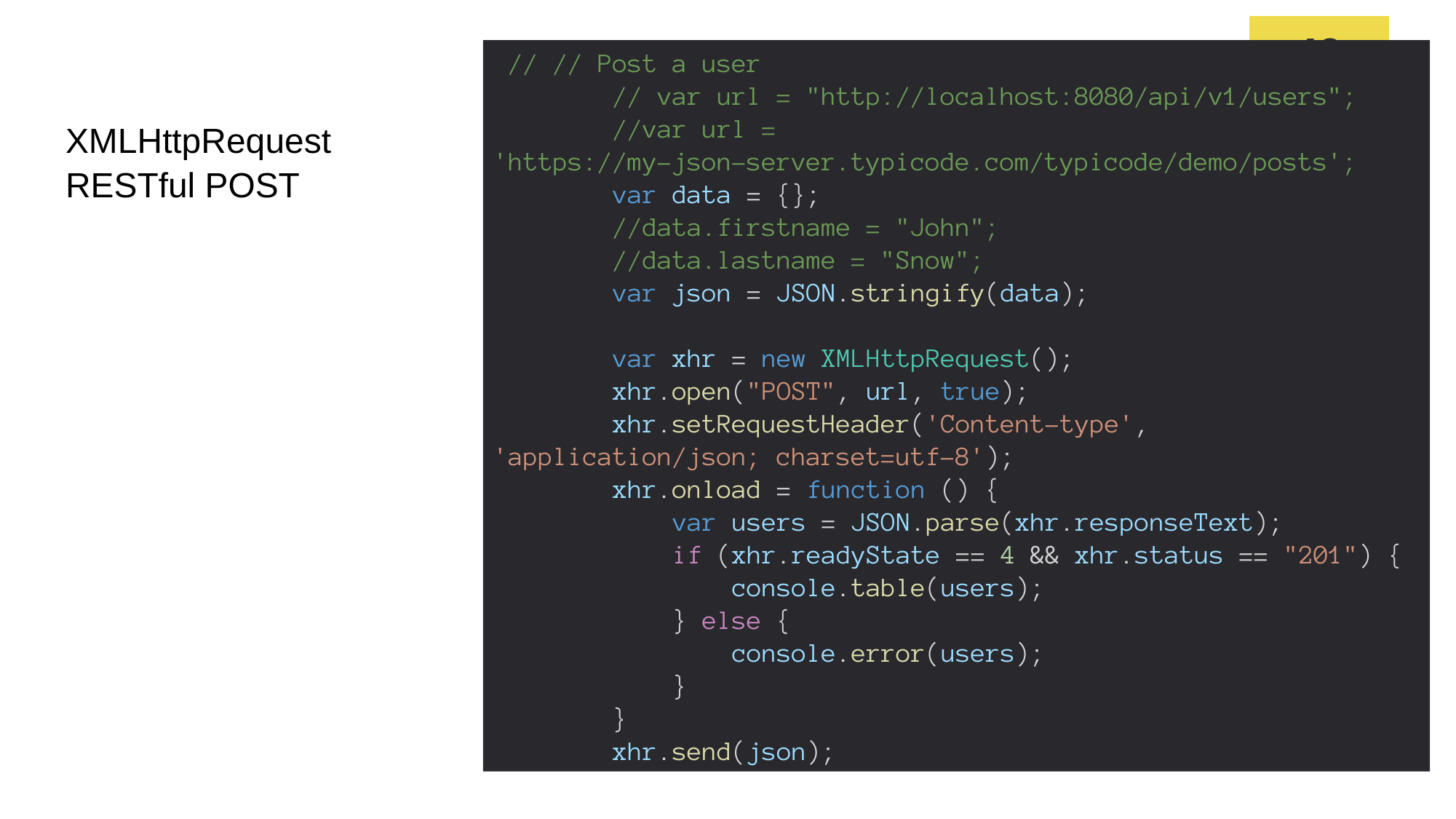

// // Post a user
        // var url = "http://localhost:8080/api/v1/users";
        //var url = 'https://my-json-server.typicode.com/typicode/demo/posts';
        var data = {};
        //data.firstname = "John";
        //data.lastname = "Snow";
        var json = JSON.stringify(data);
        var xhr = new XMLHttpRequest();
        xhr.open("POST", url, true);
        xhr.setRequestHeader('Content-type', 'application/json; charset=utf-8');
        xhr.onload = function () {
            var users = JSON.parse(xhr.responseText);
            if (xhr.readyState == 4 && xhr.status == "201") {
                console.table(users);
            } else {
                console.error(users);
            }
        }
        xhr.send(json);
# XMLHttpRequest RESTful POST